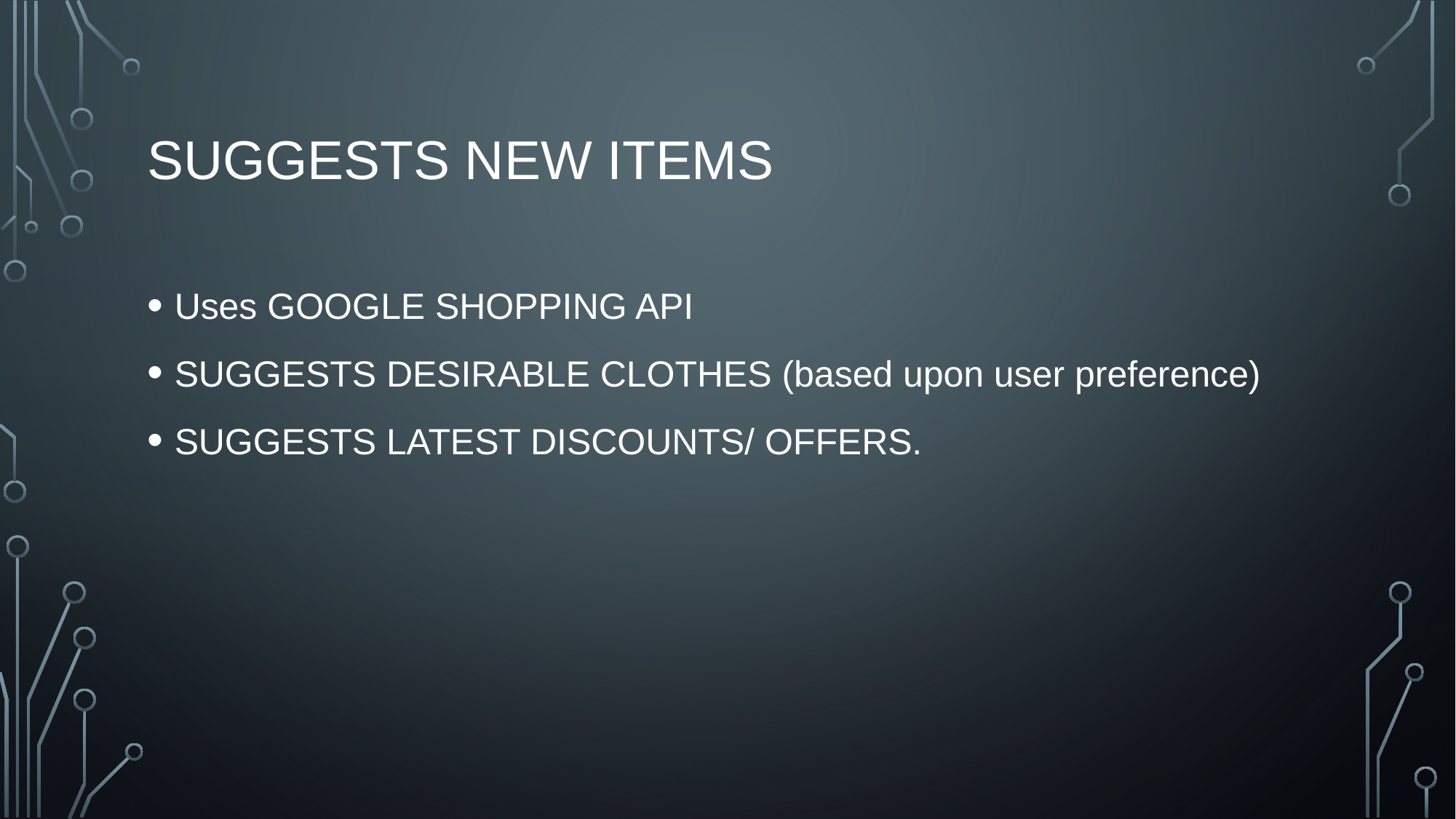

# SUGGESTs NEW ITEMS
Uses GOOGLE SHOPPING API
SUGGESTS DESIRABLE CLOTHES (based upon user preference)
SUGGESTS LATEST DISCOUNTS/ OFFERS.